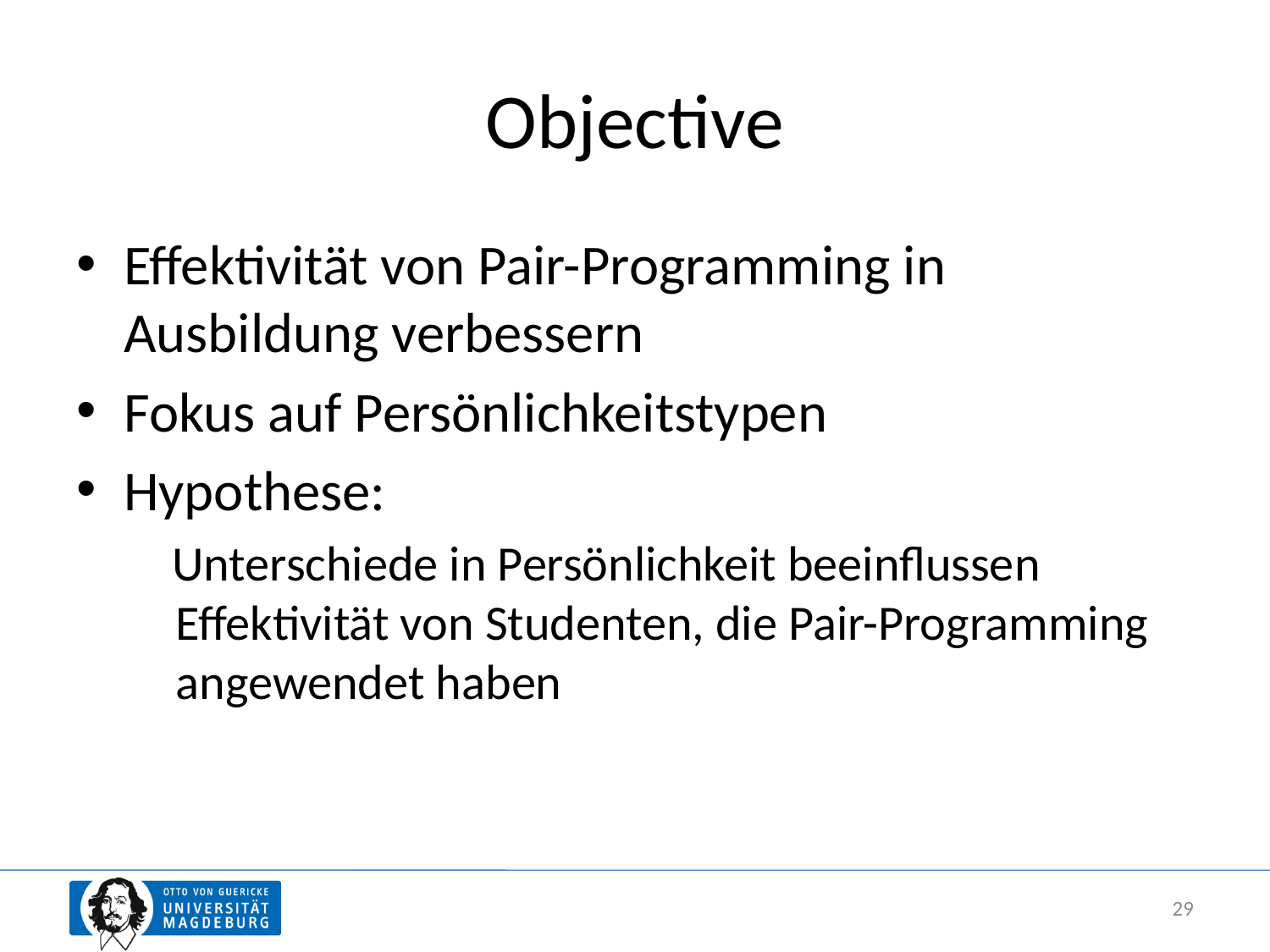

# Objective
Effektivität von Pair-Programming in Ausbildung verbessern
Fokus auf Persönlichkeitstypen
Hypothese:
Unterschiede in Persönlichkeit beeinflussen Effektivität von Studenten, die Pair-Programming angewendet haben
29